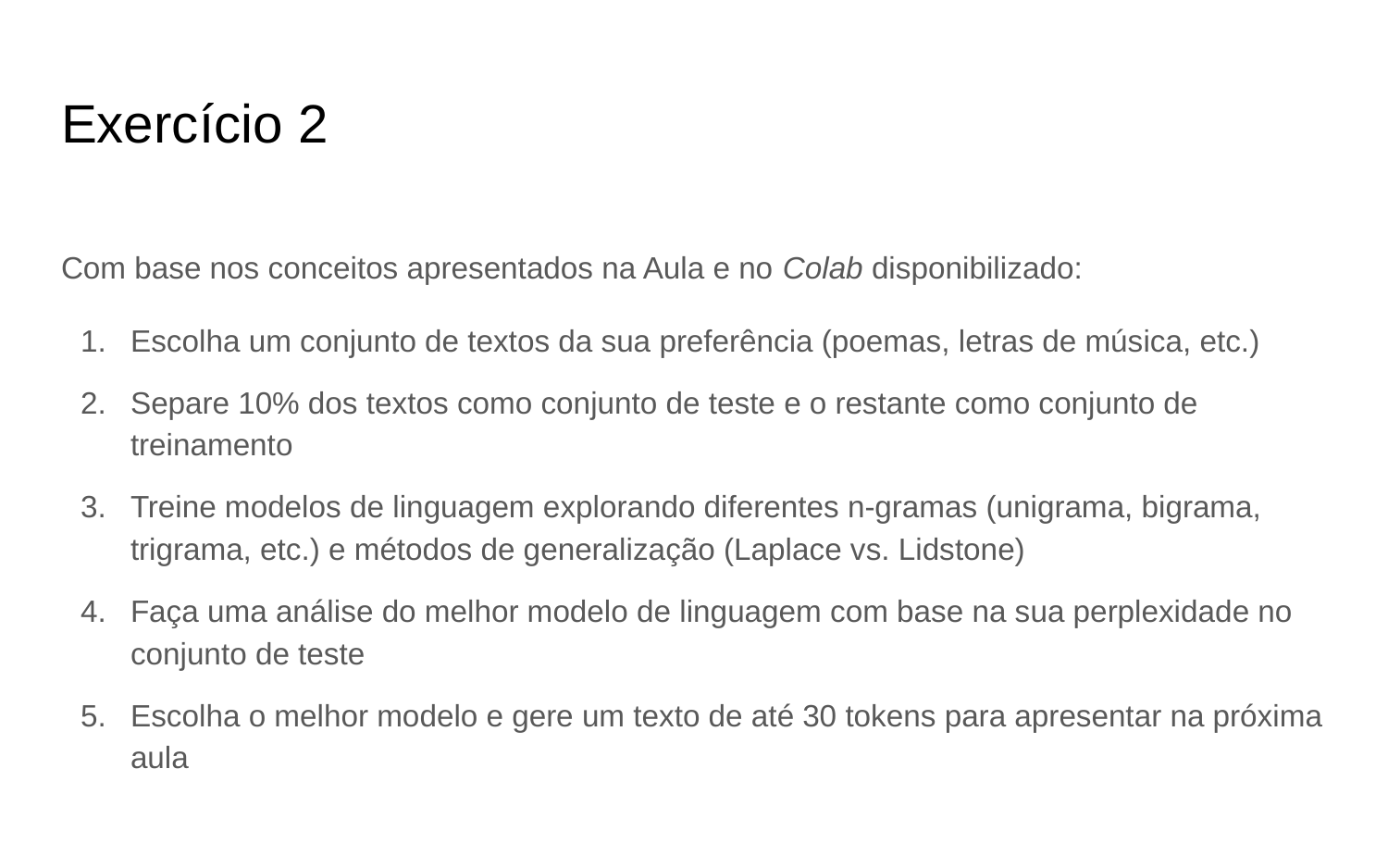

# Exercício 2
Com base nos conceitos apresentados na Aula e no Colab disponibilizado:
Escolha um conjunto de textos da sua preferência (poemas, letras de música, etc.)
Separe 10% dos textos como conjunto de teste e o restante como conjunto de treinamento
Treine modelos de linguagem explorando diferentes n-gramas (unigrama, bigrama, trigrama, etc.) e métodos de generalização (Laplace vs. Lidstone)
Faça uma análise do melhor modelo de linguagem com base na sua perplexidade no conjunto de teste
Escolha o melhor modelo e gere um texto de até 30 tokens para apresentar na próxima aula